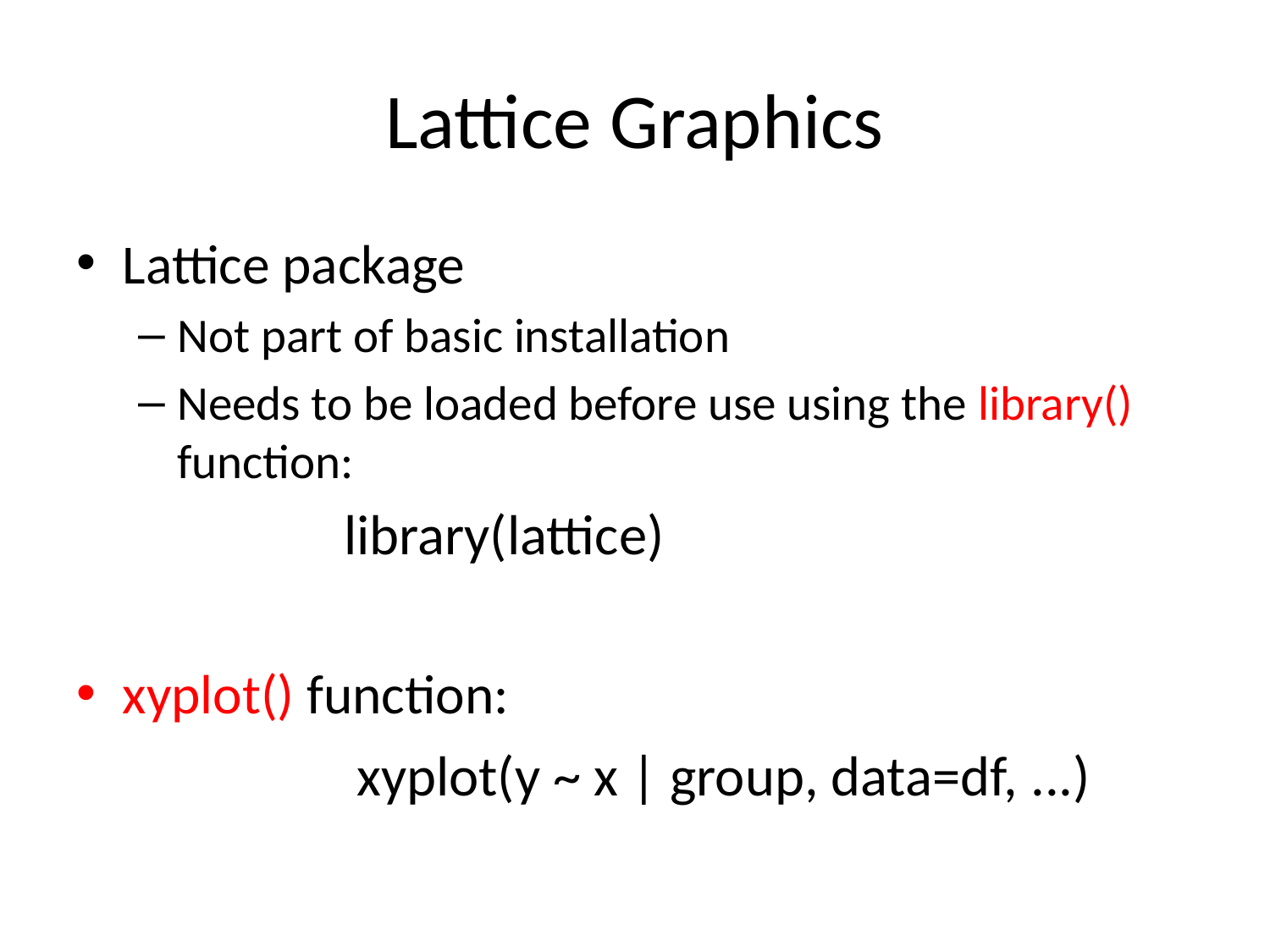

# Lattice Graphics
Lattice package
Not part of basic installation
Needs to be loaded before use using the library() function:

xyplot() function:
library(lattice)
xyplot(y ~ x | group, data=df, ...)